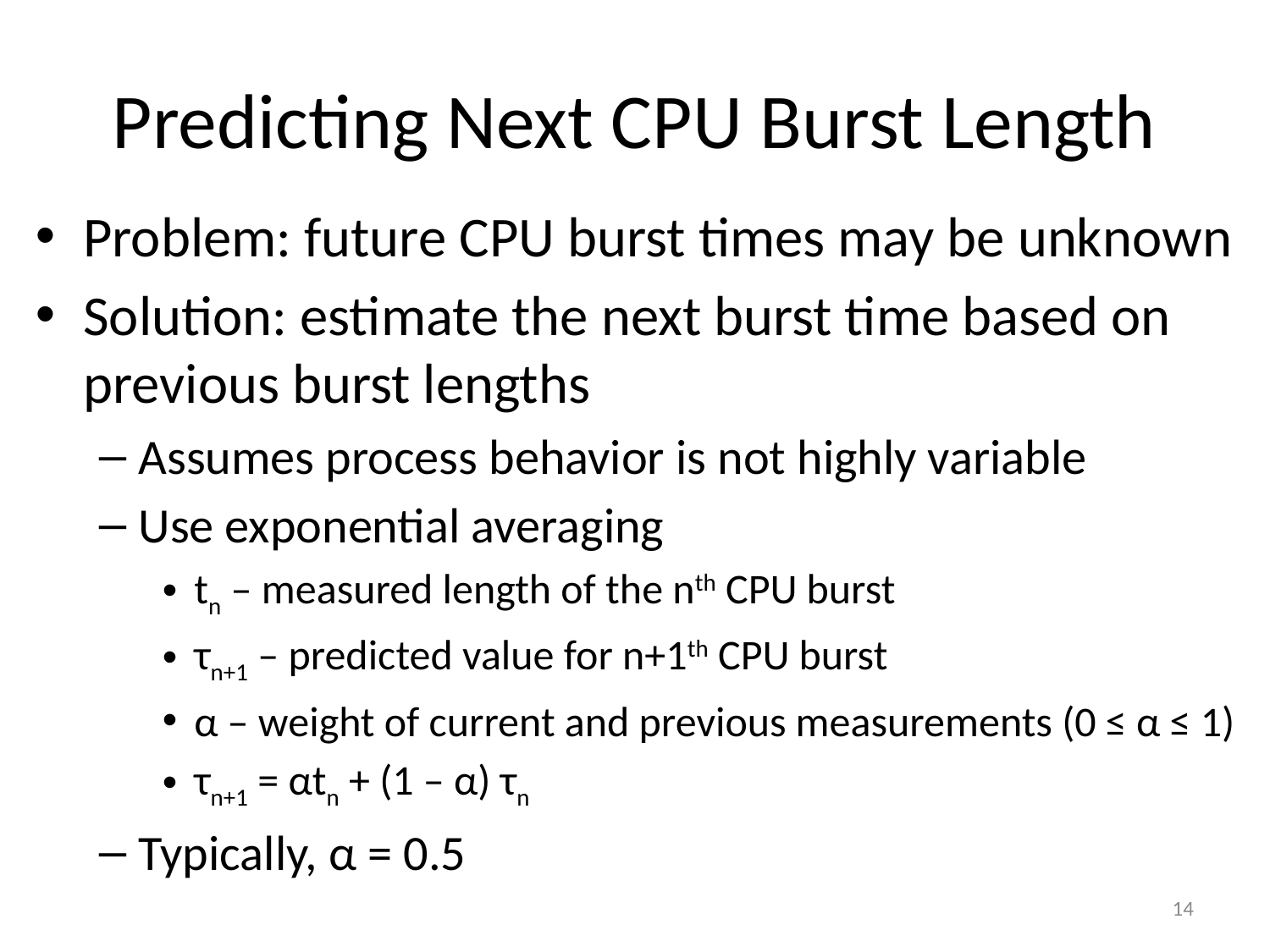

# Predicting Next CPU Burst Length
Problem: future CPU burst times may be unknown
Solution: estimate the next burst time based on previous burst lengths
Assumes process behavior is not highly variable
Use exponential averaging
tn – measured length of the nth CPU burst
τn+1 – predicted value for n+1th CPU burst
α – weight of current and previous measurements (0 ≤ α ≤ 1)
τn+1 = αtn + (1 – α) τn
Typically, α = 0.5
14